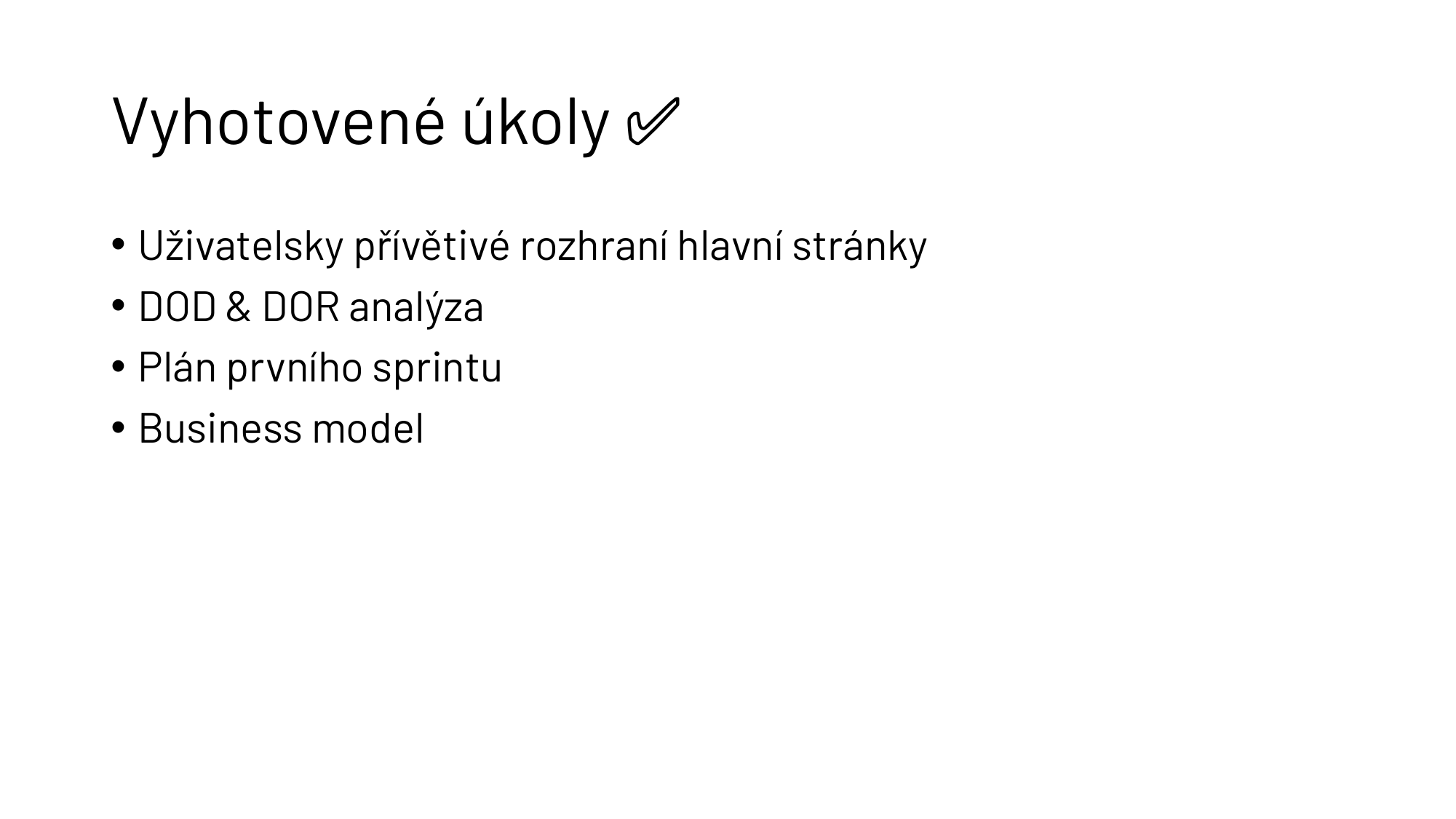

# Vyhotovené úkoly ✅
Uživatelsky přívětivé rozhraní hlavní stránky
DOD & DOR analýza
Plán prvního sprintu
Business model